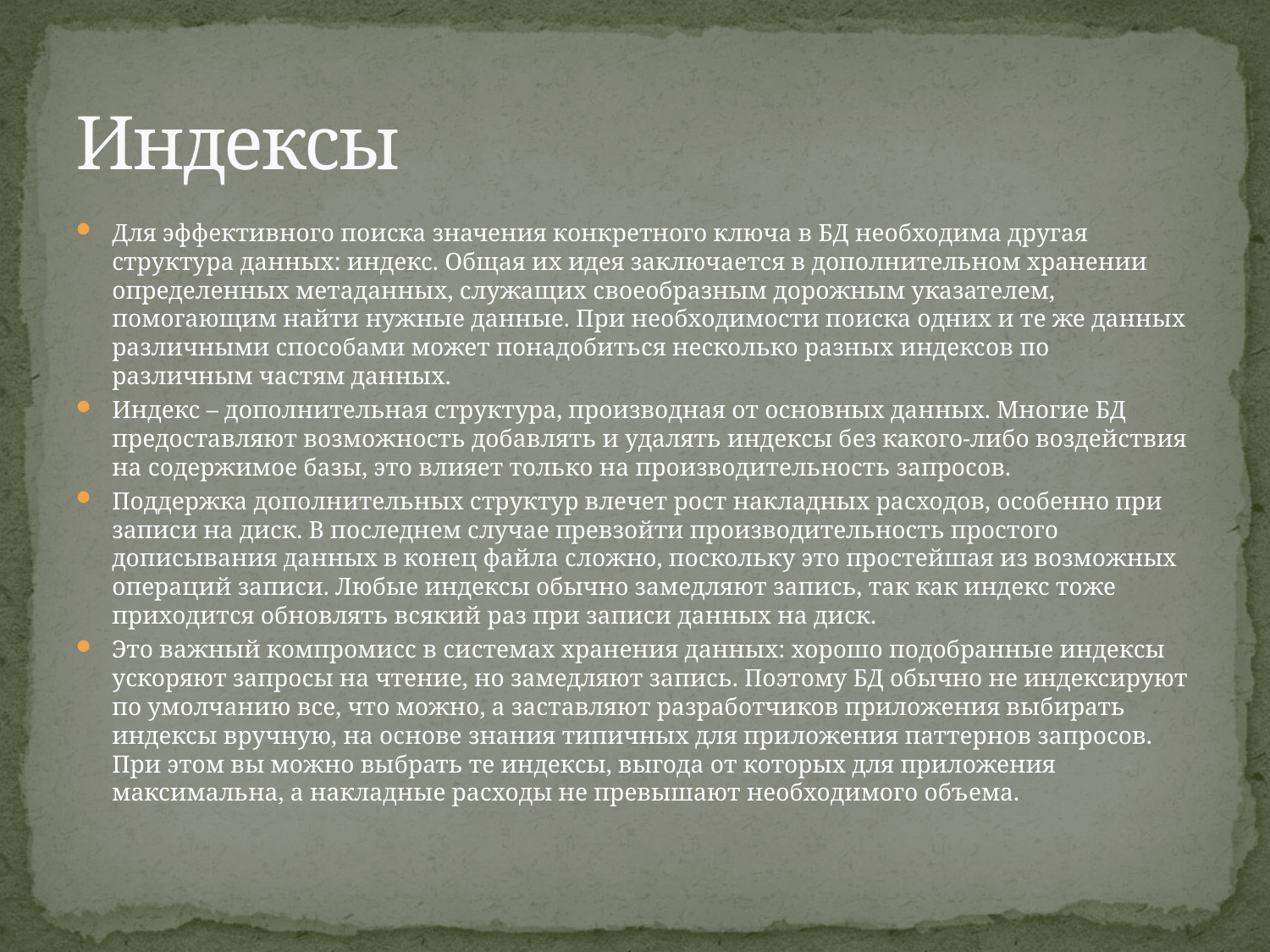

# Индексы
Для эффективного поиска значения конкретного ключа в БД необходима другая структура данных: индекс. Общая их идея заключается в дополнительном хранении определенных метаданных, служащих своеобразным дорожным указателем, помогающим найти нужные данные. При необходимости поиска одних и те же данных различными способами может понадобиться несколько разных индексов по различным частям данных.
Индекс – дополнительная структура, производная от основных данных. Многие БД предоставляют возможность добавлять и удалять индексы без какого-либо воздействия на содержимое базы, это влияет только на производительность запросов.
Поддержка дополнительных структур влечет рост накладных расходов, особенно при записи на диск. В последнем случае превзойти производительность простого дописывания данных в конец файла сложно, поскольку это простейшая из возможных операций записи. Любые индексы обычно замедляют запись, так как индекс тоже приходится обновлять всякий раз при записи данных на диск.
Это важный компромисс в системах хранения данных: хорошо подобранные индексы ускоряют запросы на чтение, но замедляют запись. Поэтому БД обычно не индексируют по умолчанию все, что можно, а заставляют разработчиков приложения выбирать индексы вручную, на основе знания типичных для приложения паттернов запросов. При этом вы можно выбрать те индексы, выгода от которых для приложения максимальна, а накладные расходы не превышают необходимого объема.